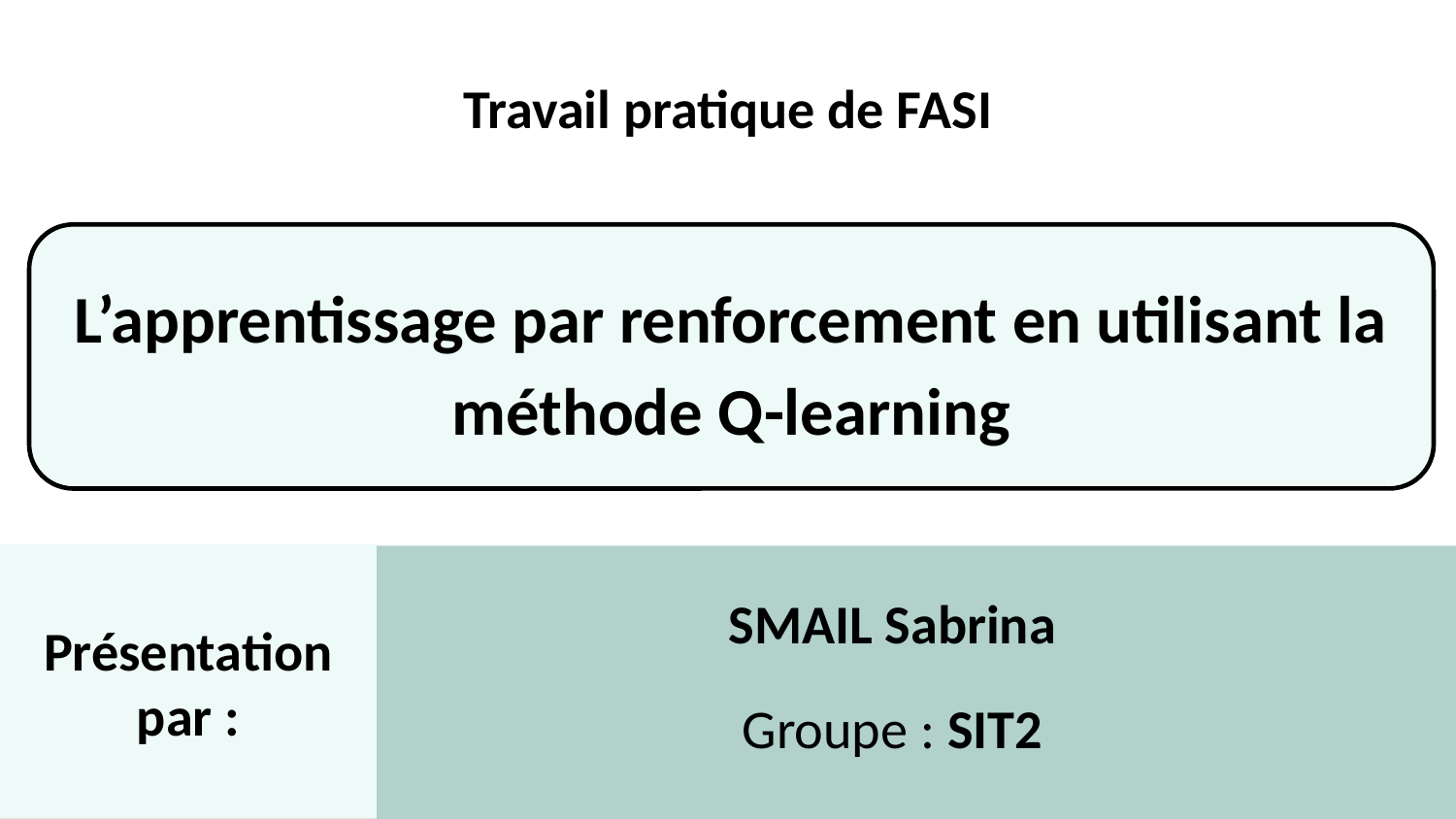

# Travail pratique de FASI
L’apprentissage par renforcement en utilisant la méthode Q-learning
Présentation par :
SMAIL Sabrina

Groupe : SIT2